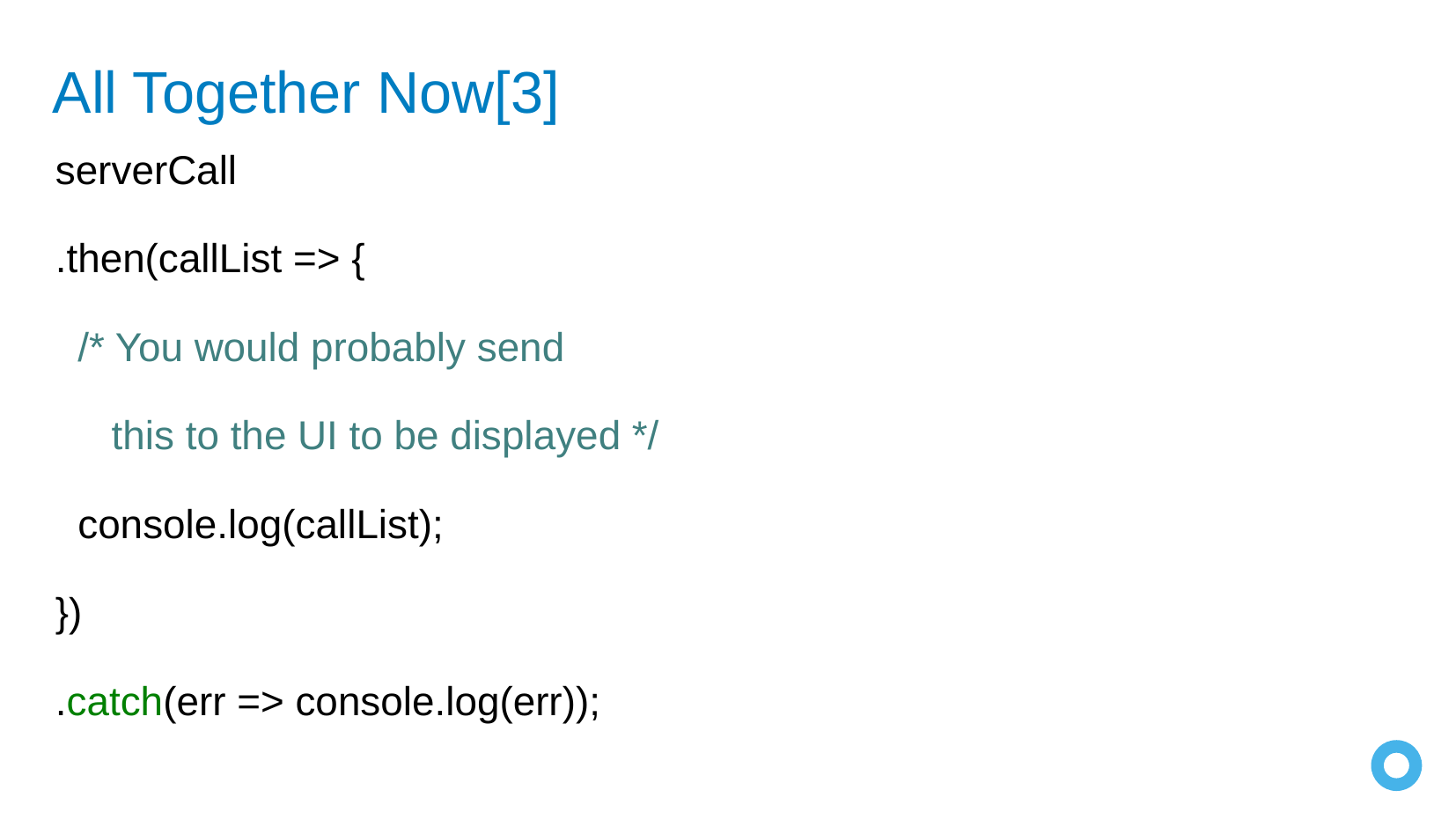

All Together Now[3]
serverCall
.then(callList => {
  /* You would probably send
     this to the UI to be displayed */
  console.log(callList);
})
.catch(err => console.log(err));